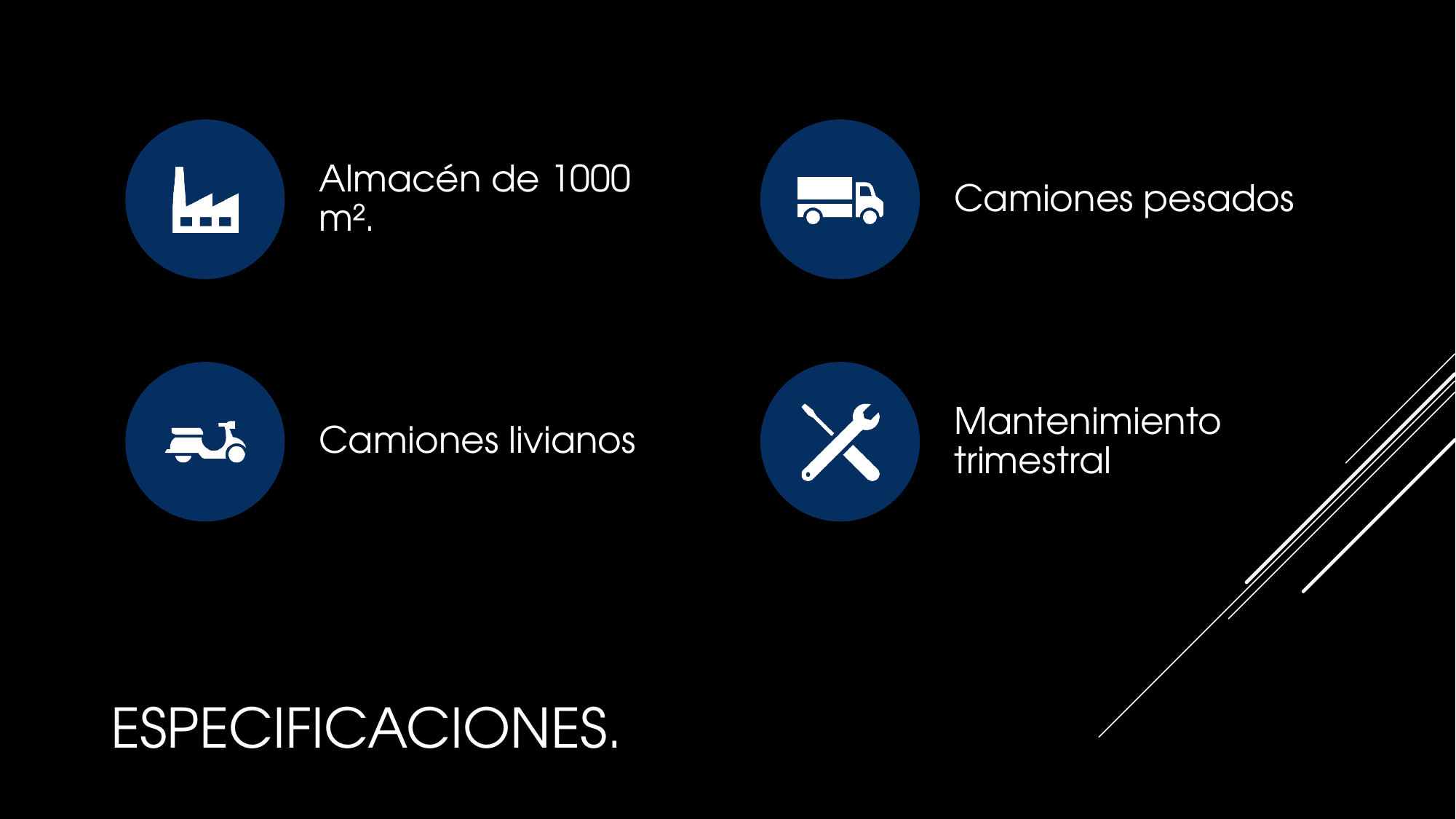

Almacén de 1000 m².
Camiones pesados
Camiones livianos
Mantenimiento trimestral
# Especificaciones.